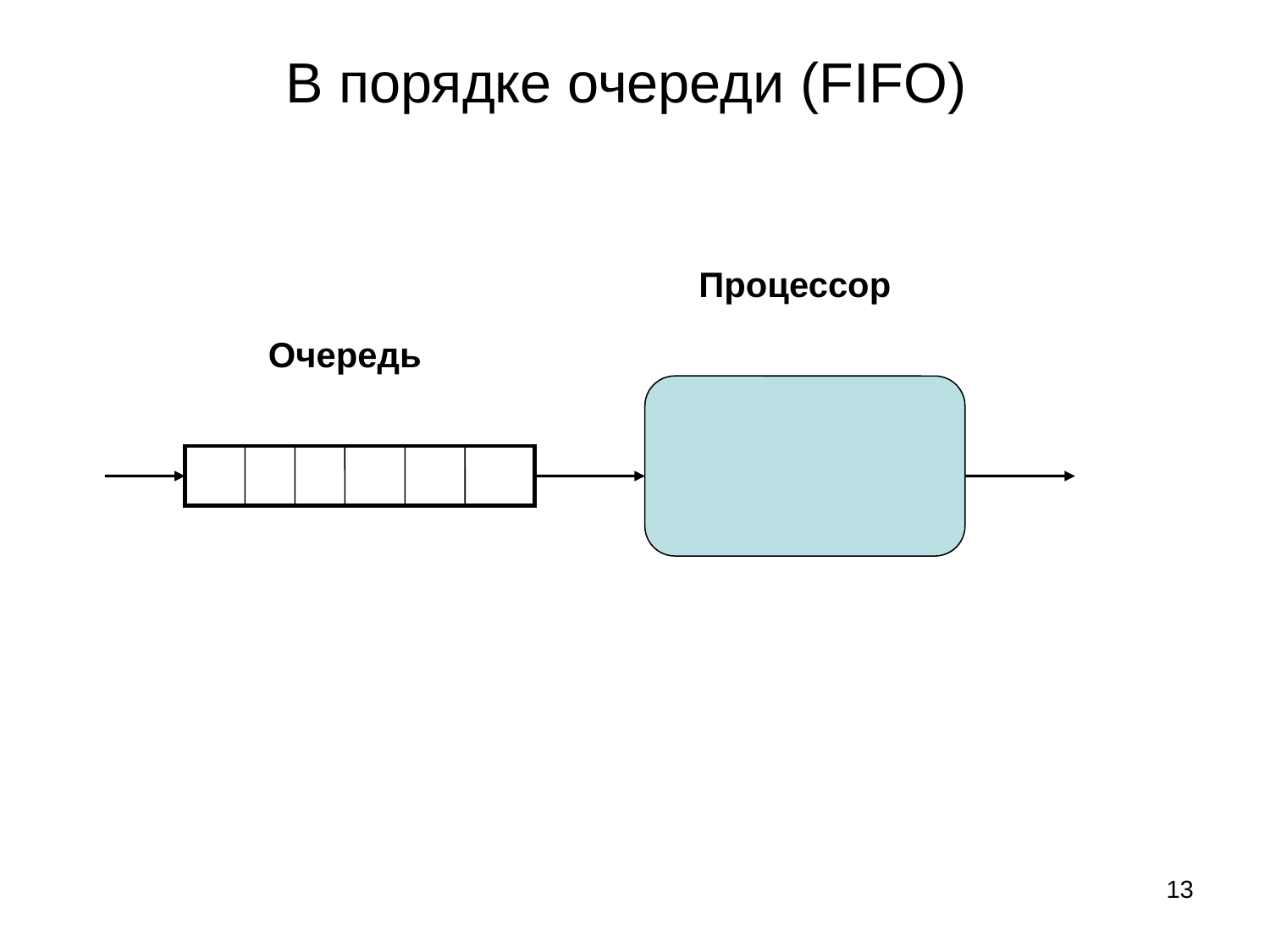

В порядке очереди (FIFO)
Процессор
Очередь

13